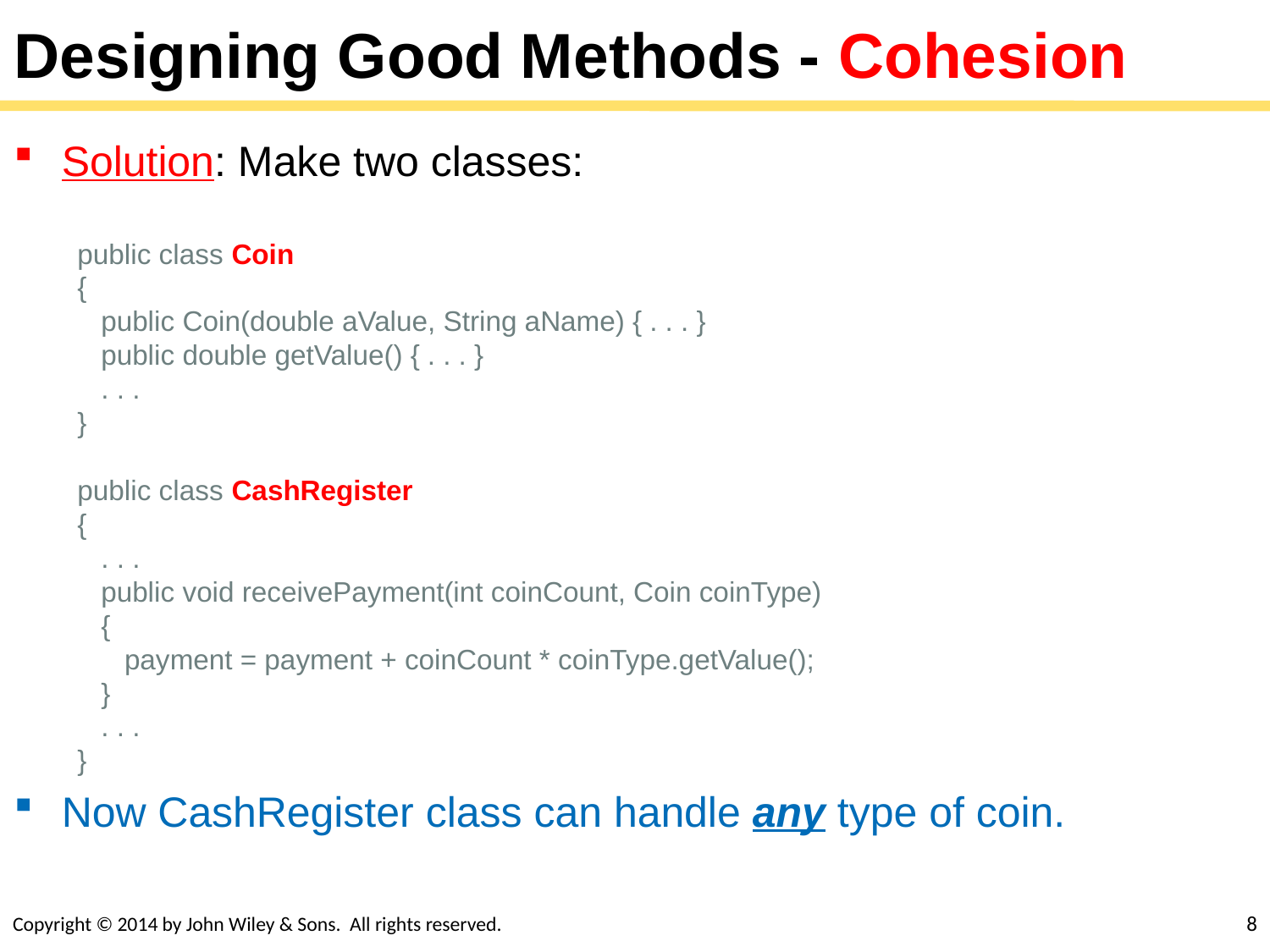

# Designing Good Methods - Cohesion
Solution: Make two classes:
public class Coin
{
   public Coin(double aValue, String aName) { . . . }
   public double getValue() { . . . }
   . . .
}

public class CashRegister
{
   . . .
   public void receivePayment(int coinCount, Coin coinType)
   {
      payment = payment + coinCount * coinType.getValue();
   }
   . . .
}
Now CashRegister class can handle any type of coin.